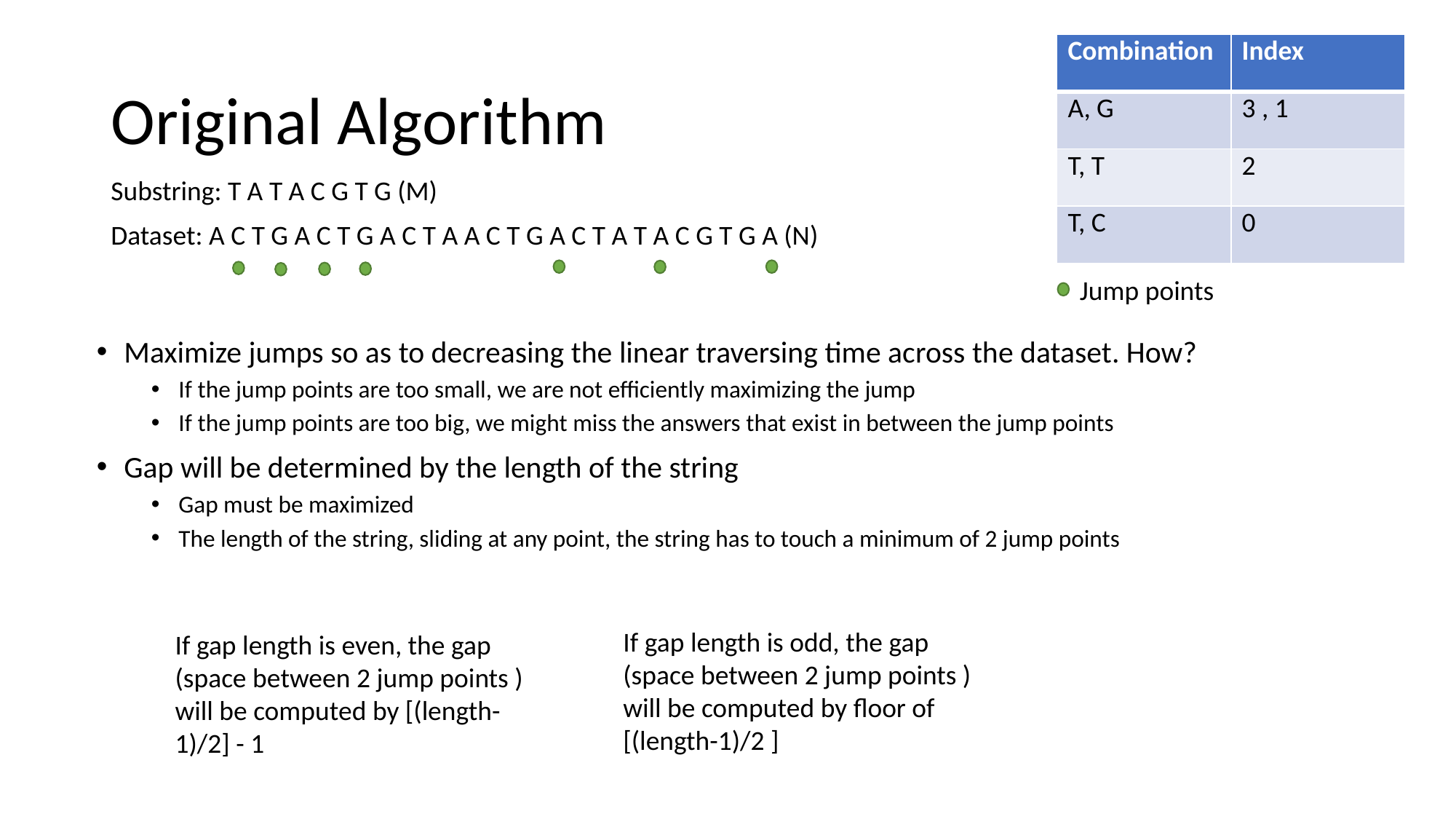

| Combination | Index |
| --- | --- |
| A, G | 3 , 1 |
| T, T | 2 |
| T, C | 0 |
# Original Algorithm
Substring: T A T A C G T G (M)
Dataset: A C T G A C T G A C T A A C T G A C T A T A C G T G A (N)

Jump points

Maximize jumps so as to decreasing the linear traversing time across the dataset. How?
If the jump points are too small, we are not efficiently maximizing the jump
If the jump points are too big, we might miss the answers that exist in between the jump points
Gap will be determined by the length of the string
Gap must be maximized
The length of the string, sliding at any point, the string has to touch a minimum of 2 jump points

If gap length is odd, the gap (space between 2 jump points ) will be computed by floor of [(length-1)/2 ]
If gap length is even, the gap (space between 2 jump points ) will be computed by [(length-1)/2] - 1